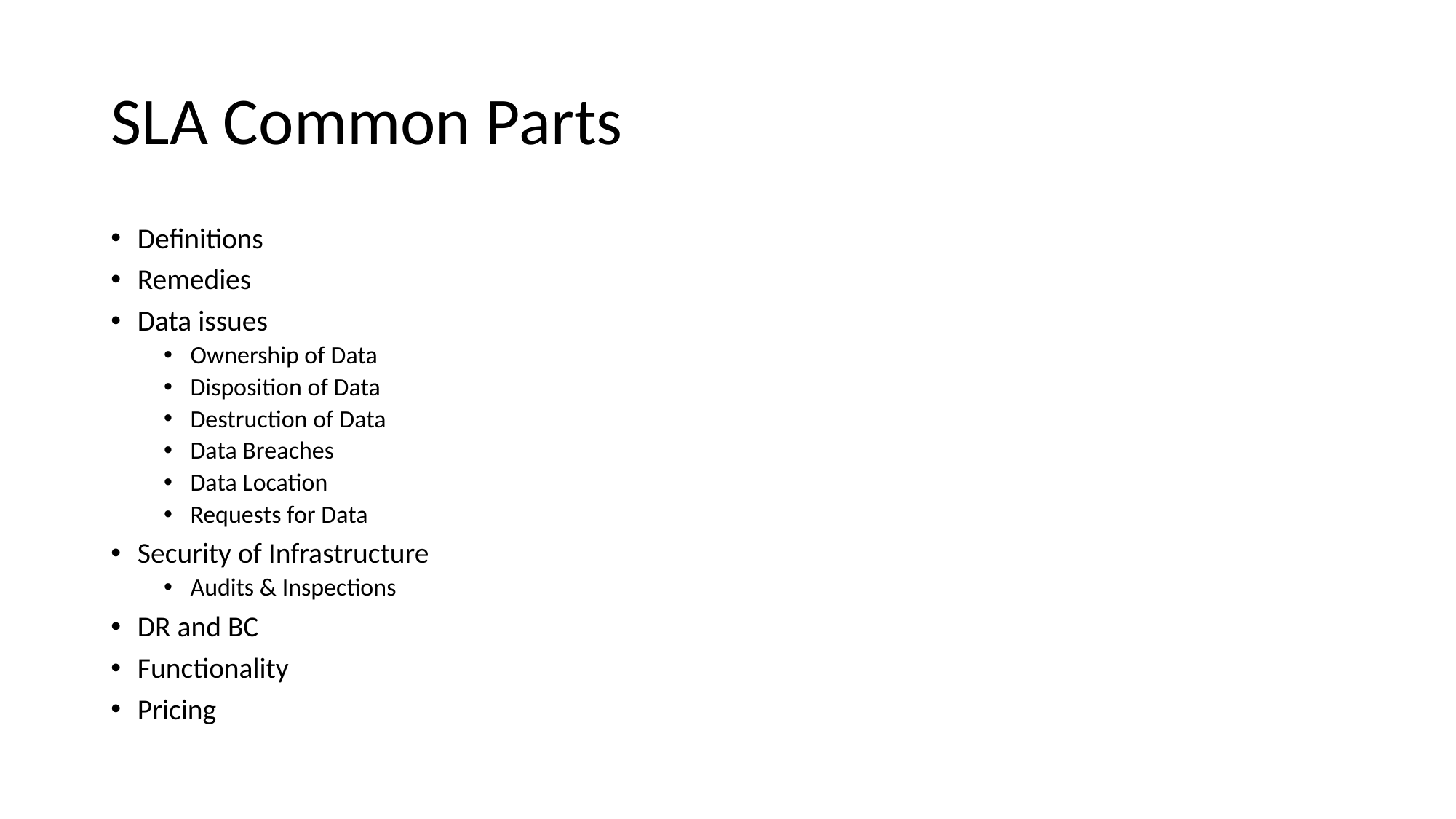

# SLA Common Parts
Definitions
Remedies
Data issues
Ownership of Data
Disposition of Data
Destruction of Data
Data Breaches
Data Location
Requests for Data
Security of Infrastructure
Audits & Inspections
DR and BC
Functionality
Pricing